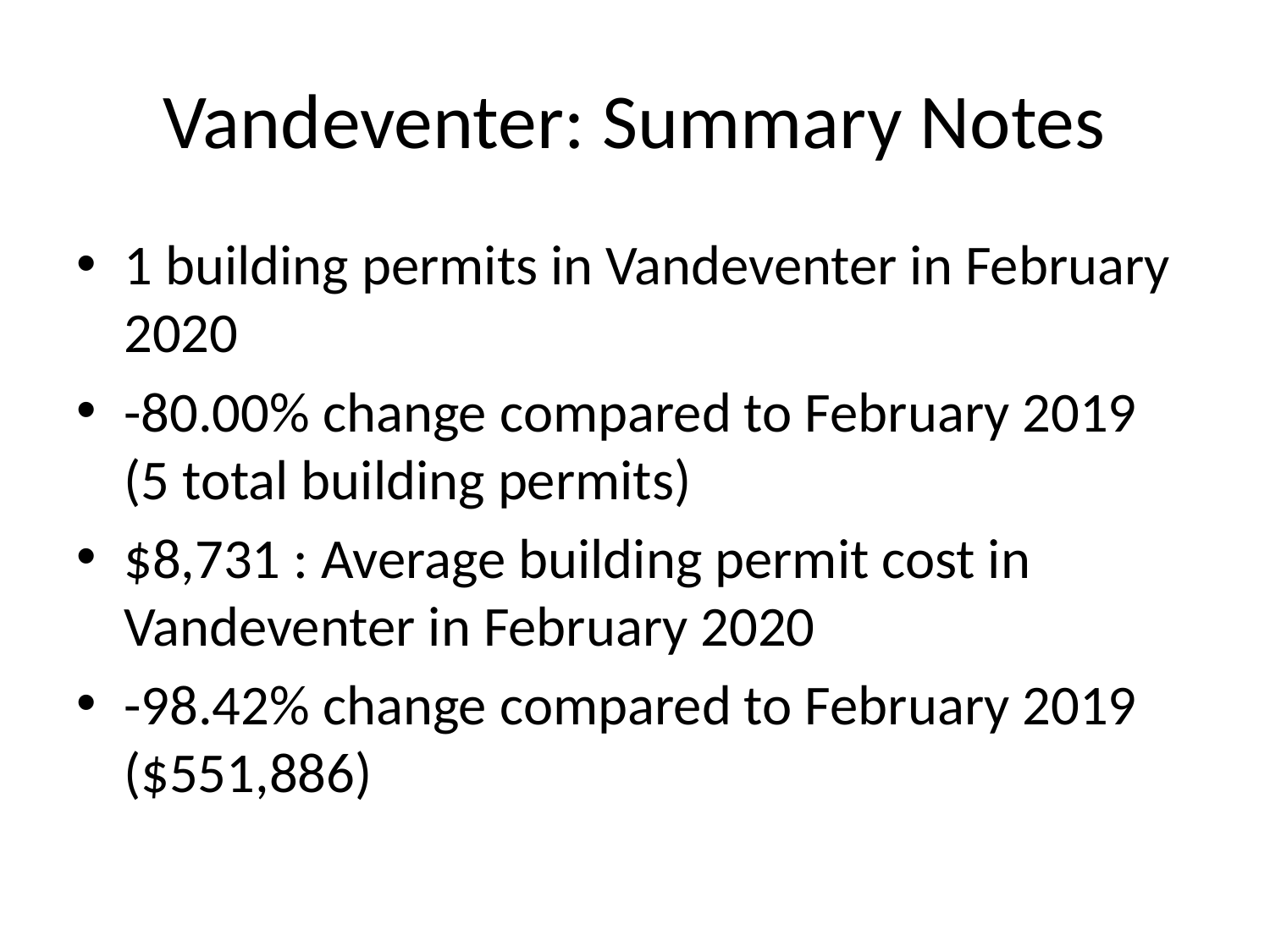

# Vandeventer: Summary Notes
1 building permits in Vandeventer in February 2020
-80.00% change compared to February 2019 (5 total building permits)
$8,731 : Average building permit cost in Vandeventer in February 2020
-98.42% change compared to February 2019 ($551,886)